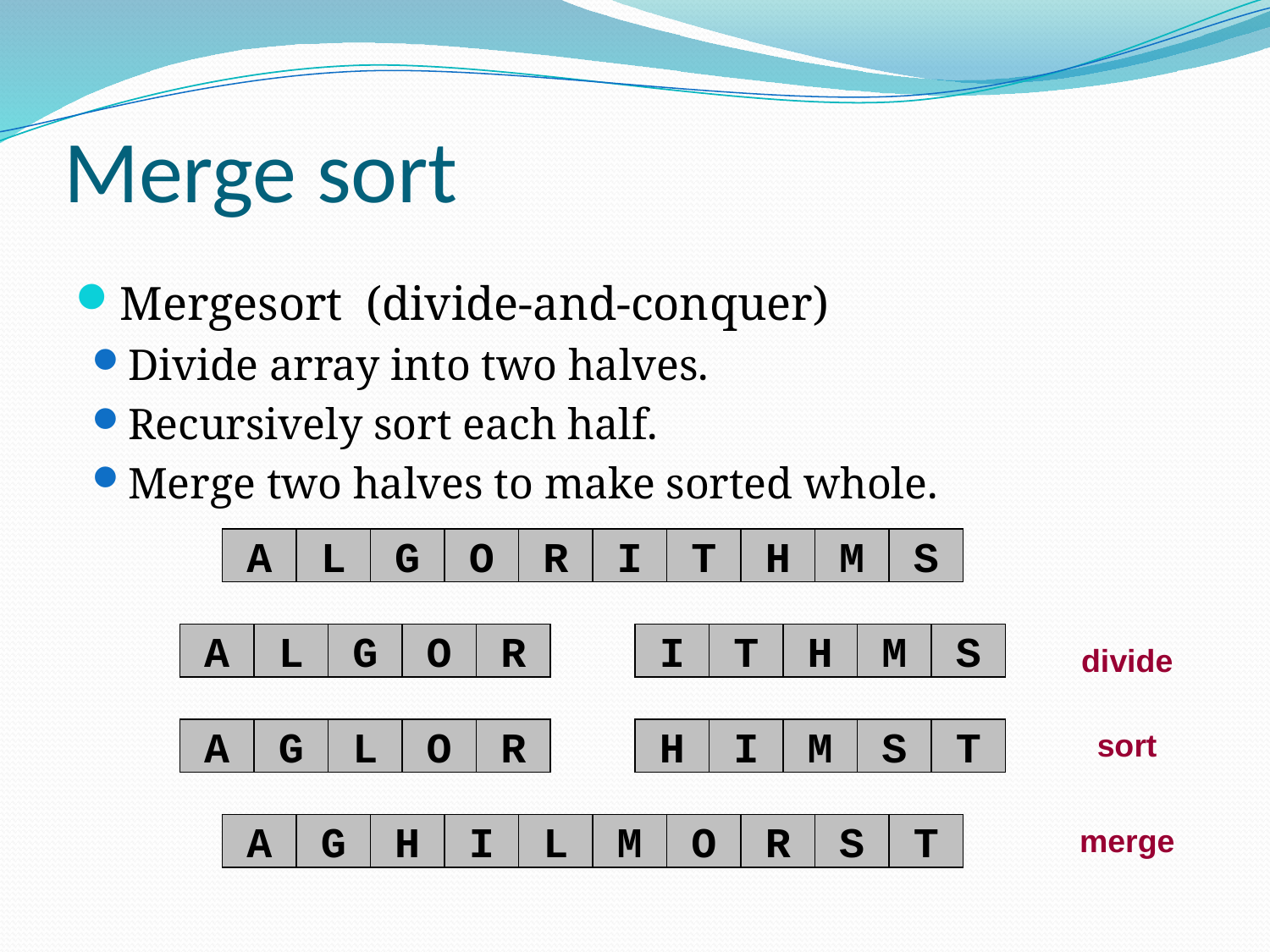

# Merge sort
Mergesort  (divide-and-conquer)
Divide array into two halves.
Recursively sort each half.
Merge two halves to make sorted whole.
A
L
G
O
R
I
T
H
M
S
A
L
G
O
R
I
T
H
M
S
divide
A
G
L
O
R
H
I
M
S
T
sort
A
G
H
I
L
M
O
R
S
T
merge